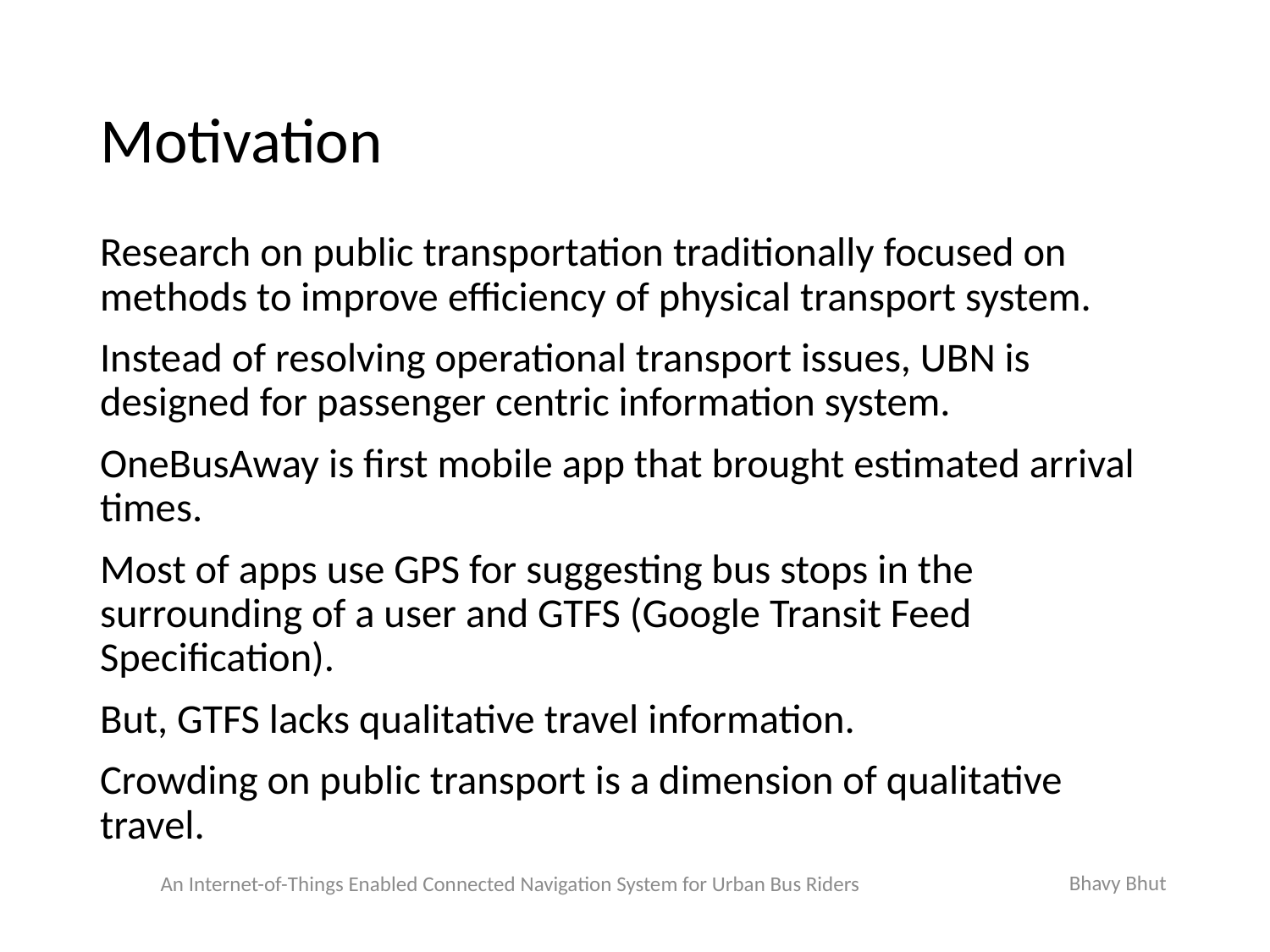

# Motivation
Research on public transportation traditionally focused on methods to improve efficiency of physical transport system.
Instead of resolving operational transport issues, UBN is designed for passenger centric information system.
OneBusAway is first mobile app that brought estimated arrival times.
Most of apps use GPS for suggesting bus stops in the surrounding of a user and GTFS (Google Transit Feed Specification).
But, GTFS lacks qualitative travel information.
Crowding on public transport is a dimension of qualitative travel.

Bhavy Bhut
An Internet-of-Things Enabled Connected Navigation System for Urban Bus Riders